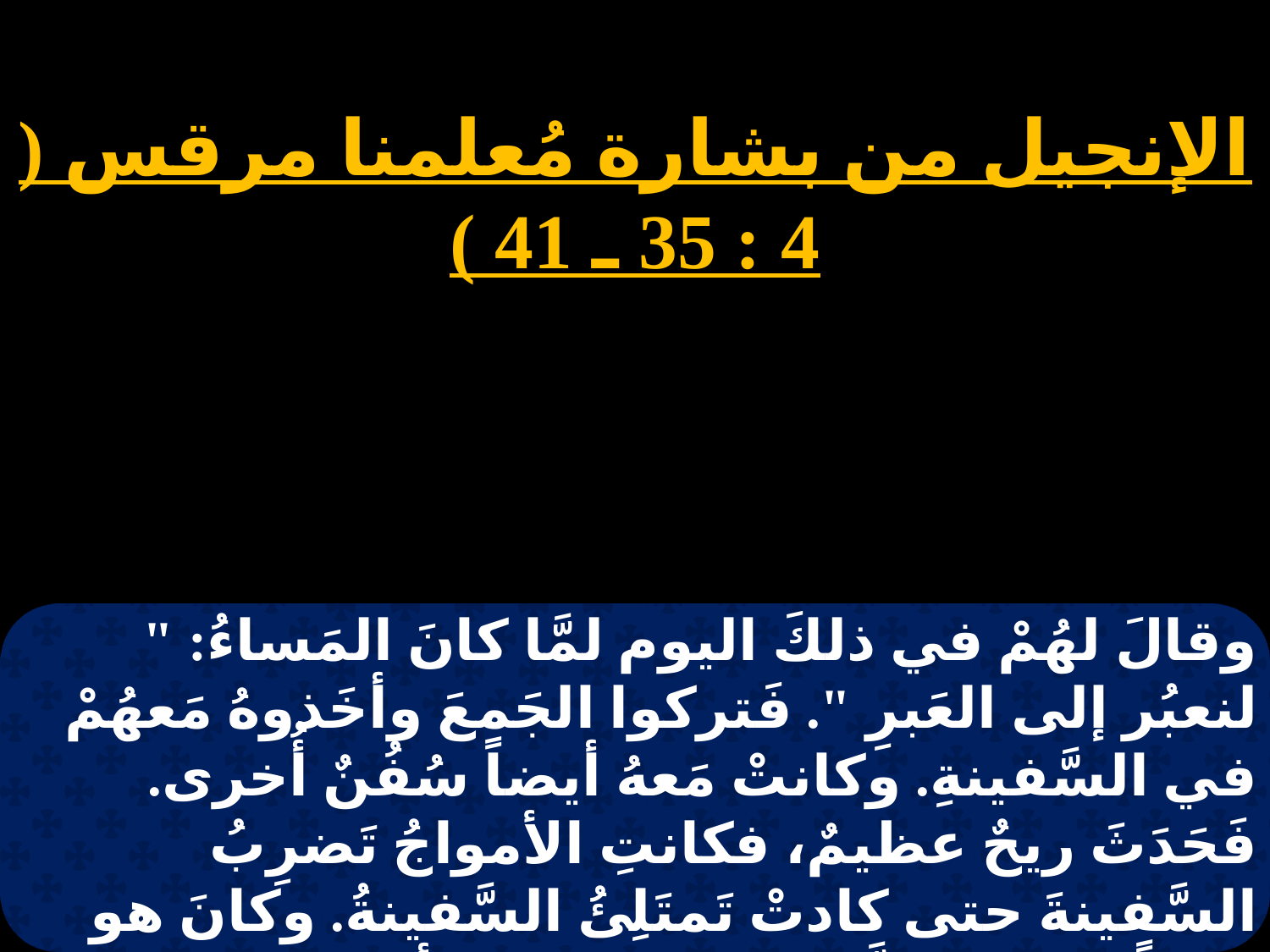

الإنجيل من بشارة مُعلمنا مرقس ( 4 : 35 ـ 41 )
وقالَ لهُمْ في ذلكَ اليوم لمَّا كانَ المَساءُ: " لنعبُر إلى العَبرِ ". فَتركوا الجَمعَ وأخَذوهُ مَعهُمْ في السَّفينةِ. وكانتْ مَعهُ أيضاً سُفُنٌ أُخرى. فَحَدَثَ ريحٌ عظيمٌ، فكانتِ الأمواجُ تَضرِبُ السَّفينةَ حتى كادتْ تَمتَلِئُ السَّفينةُ. وكانَ هو نائماً في المُؤخَّرِ على وسادةٍ. فأيقَظوهُ وقالوا لهُ: " يا مُعَلِّمُ أمَا تُبالي أنَّنا نَهْلِكُ؟ "